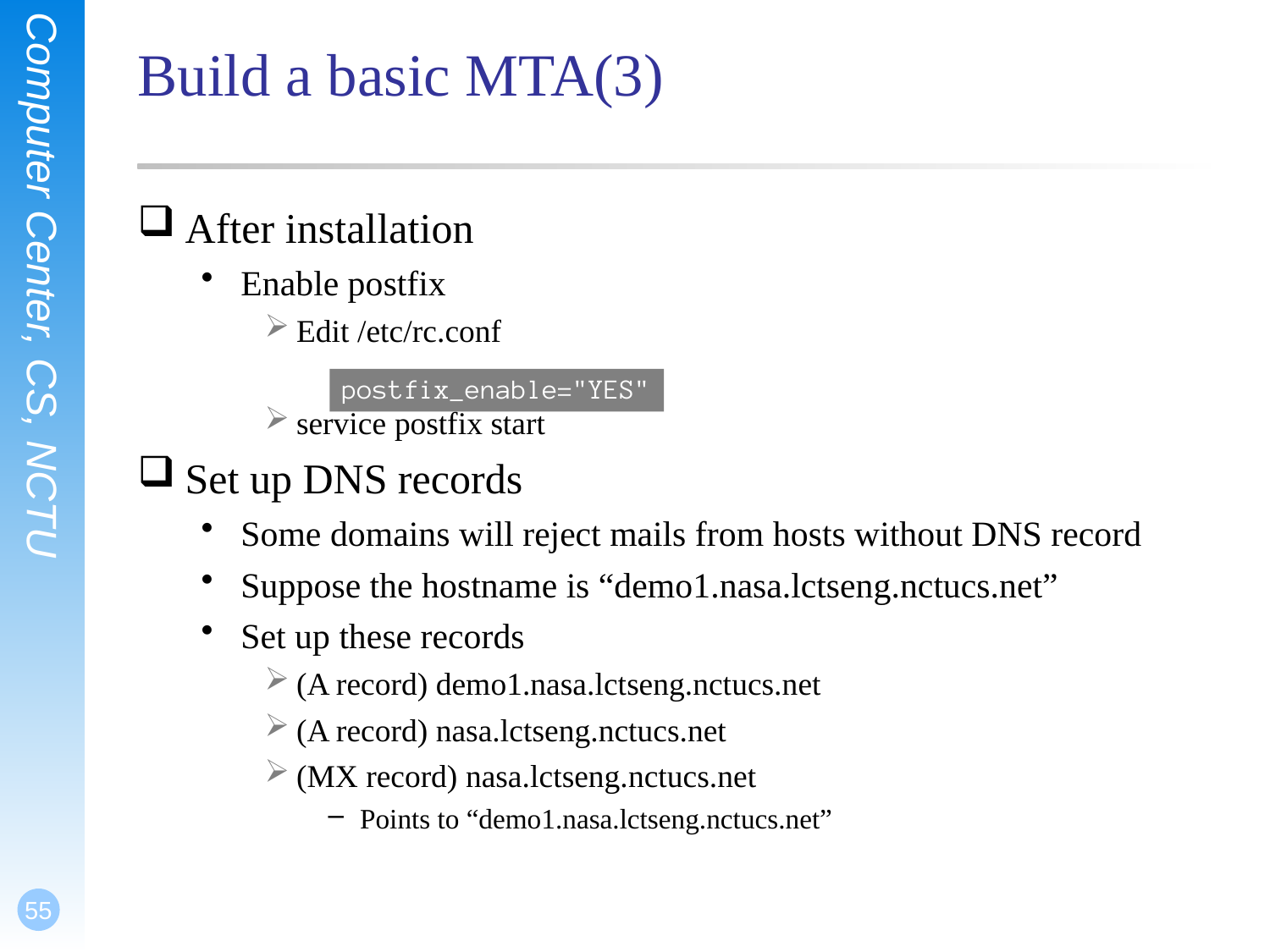

# Build a basic MTA(3)
After installation
Enable postfix
Edit /etc/rc.conf

service postfix start
Set up DNS records
Some domains will reject mails from hosts without DNS record
Suppose the hostname is “demo1.nasa.lctseng.nctucs.net”
Set up these records
(A record) demo1.nasa.lctseng.nctucs.net
(A record) nasa.lctseng.nctucs.net
(MX record) nasa.lctseng.nctucs.net
Points to “demo1.nasa.lctseng.nctucs.net”
postfix_enable="YES"